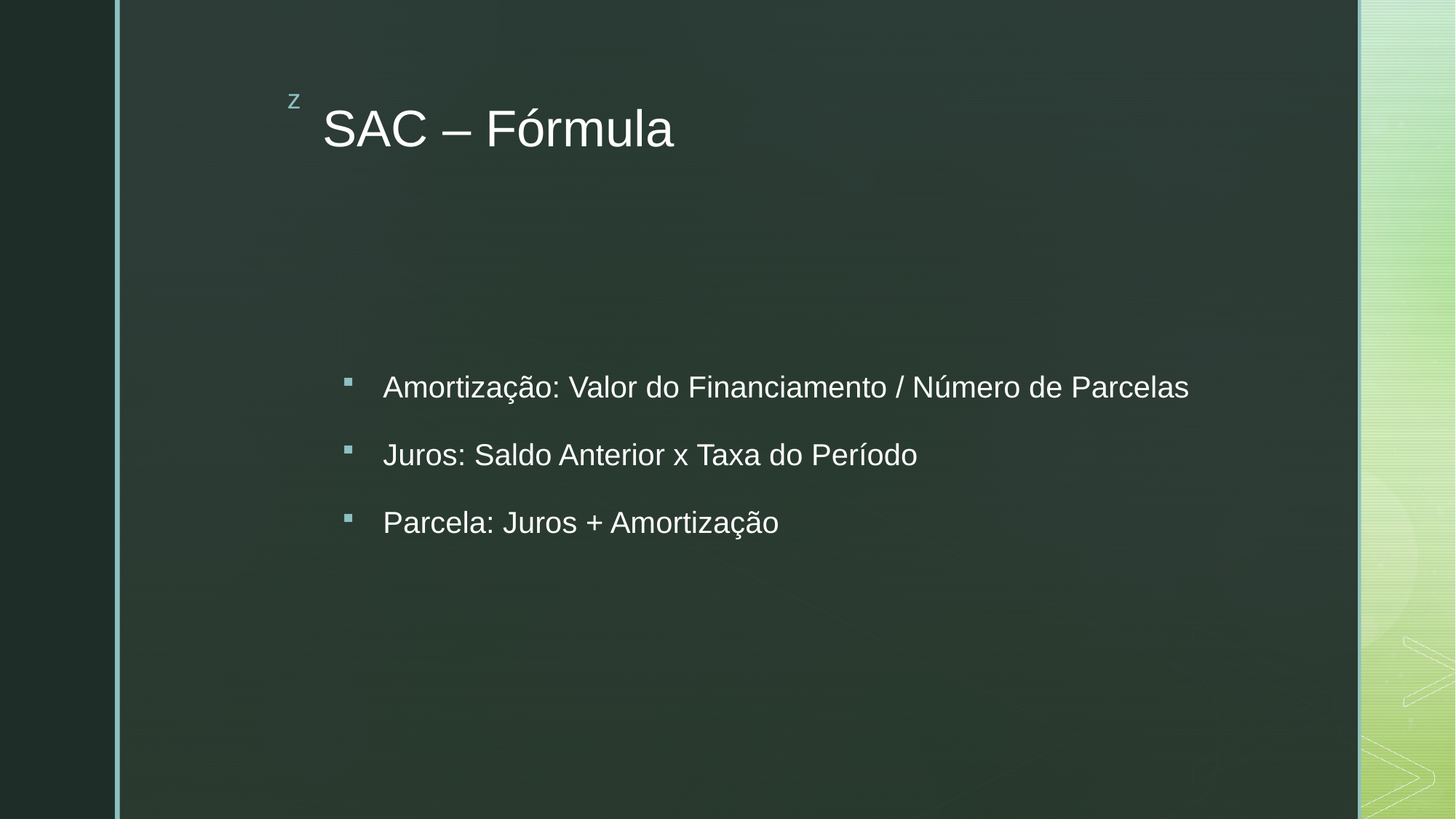

# SAC – Fórmula
Amortização: Valor do Financiamento / Número de Parcelas
Juros: Saldo Anterior x Taxa do Período
Parcela: Juros + Amortização